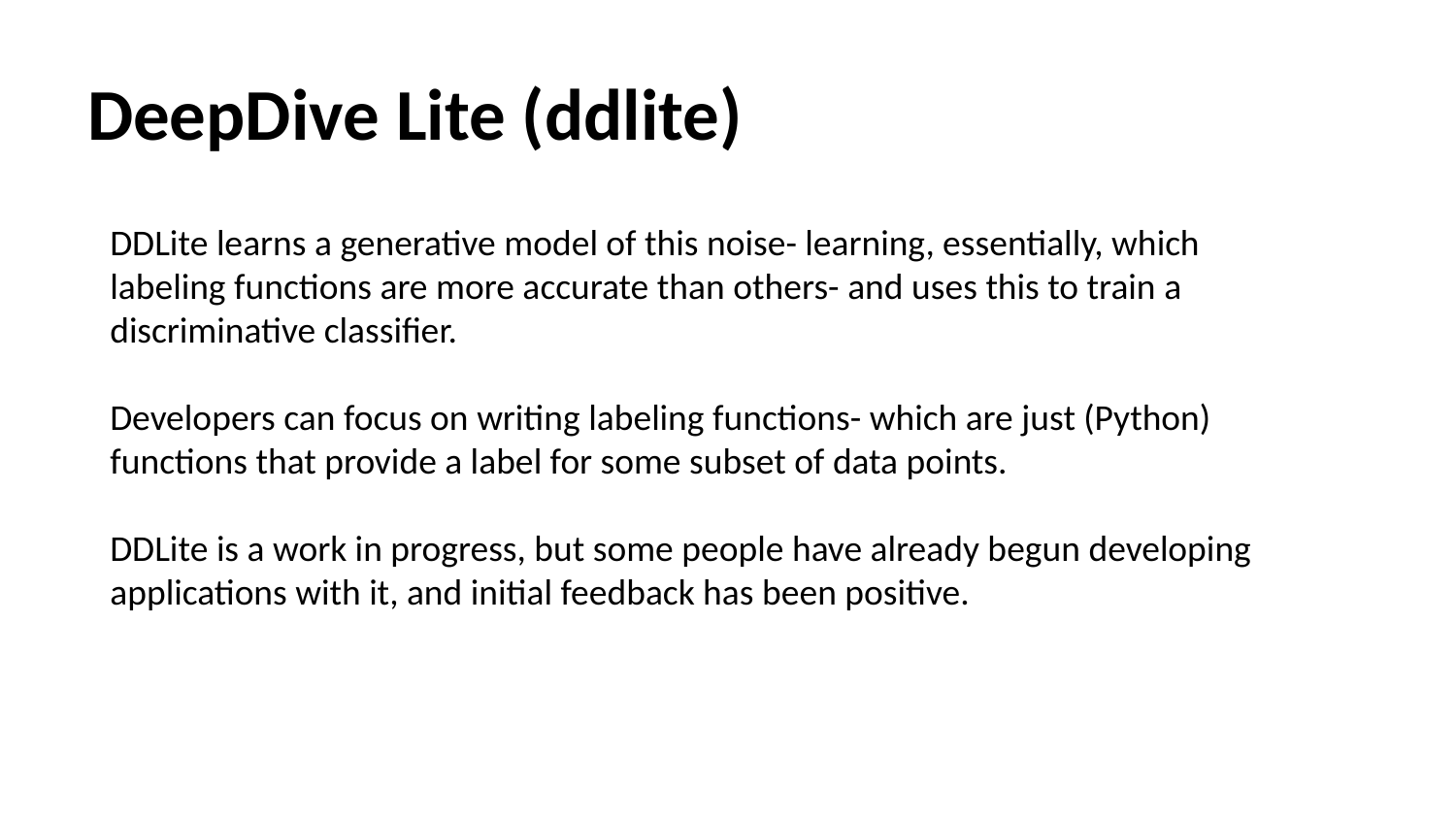

# DeepDive Lite (ddlite)
DDLite learns a generative model of this noise- learning, essentially, which labeling functions are more accurate than others- and uses this to train a discriminative classifier.

Developers can focus on writing labeling functions- which are just (Python) functions that provide a label for some subset of data points.

DDLite is a work in progress, but some people have already begun developing applications with it, and initial feedback has been positive.